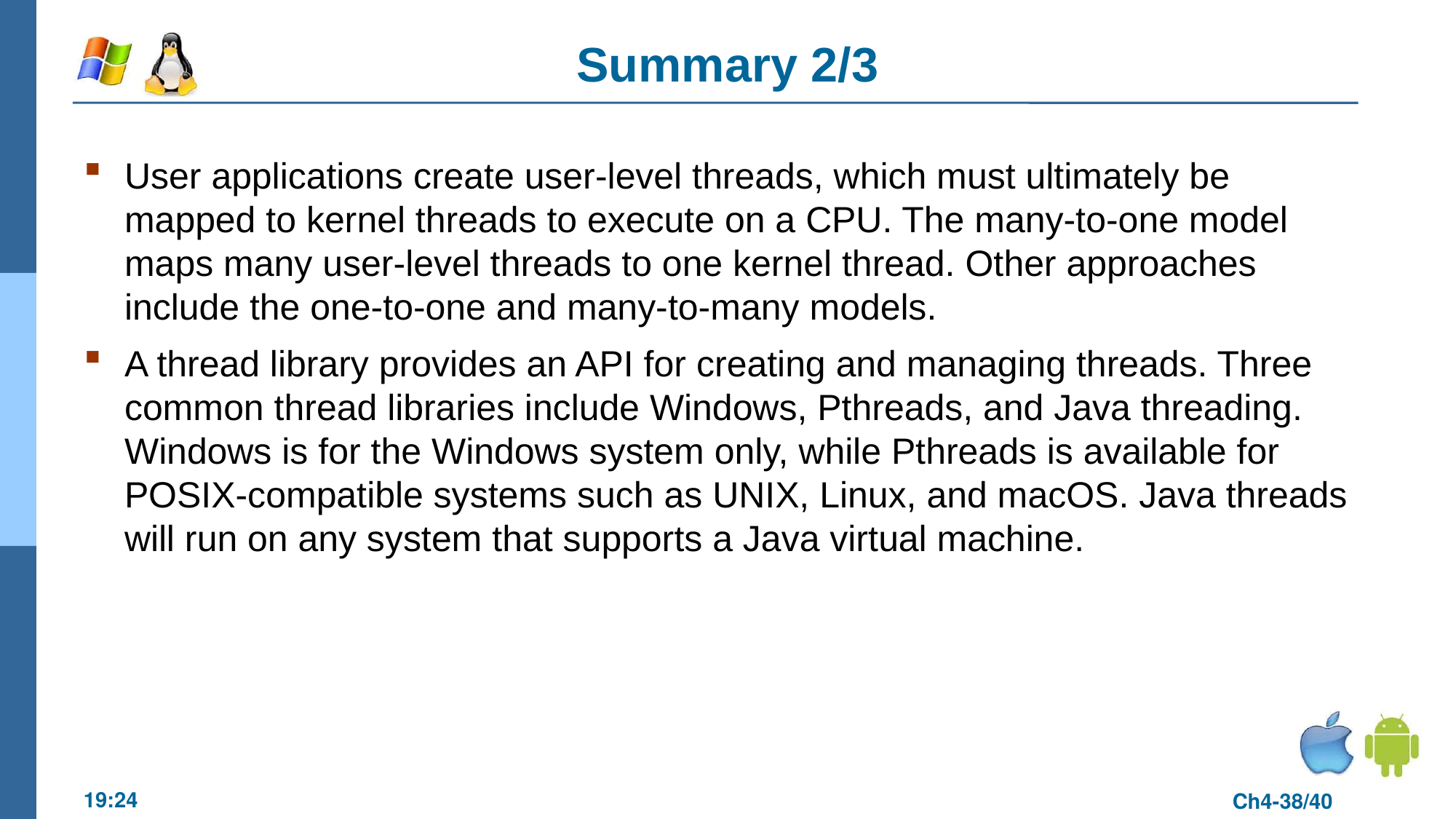

# Summary 2/3
User applications create user-level threads, which must ultimately be mapped to kernel threads to execute on a CPU. The many-to-one model maps many user-level threads to one kernel thread. Other approaches include the one-to-one and many-to-many models.
A thread library provides an API for creating and managing threads. Three common thread libraries include Windows, Pthreads, and Java threading. Windows is for the Windows system only, while Pthreads is available for POSIX-compatible systems such as UNIX, Linux, and macOS. Java threads will run on any system that supports a Java virtual machine.